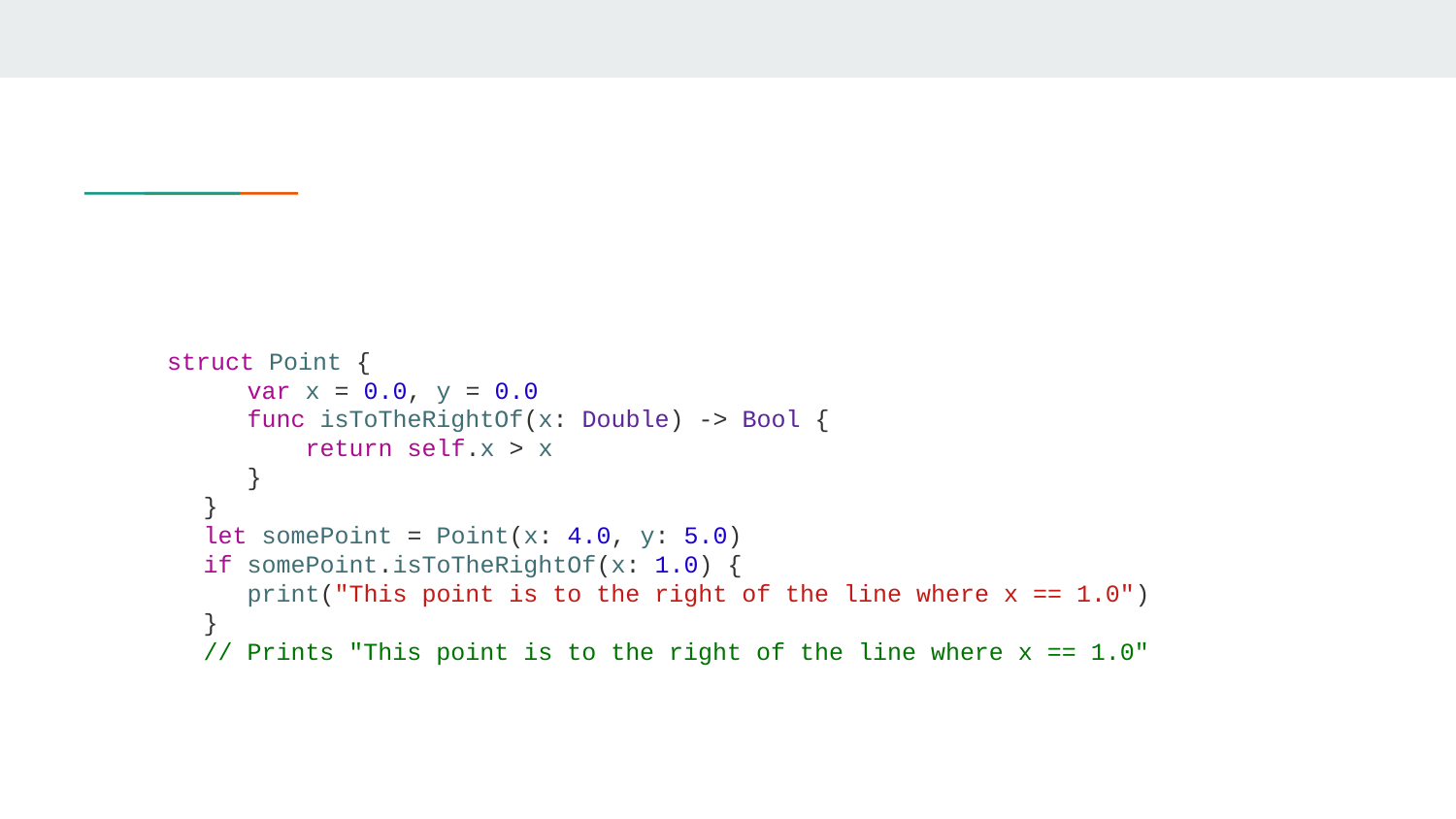

#
struct Point {
   var x = 0.0, y = 0.0
   func isToTheRightOf(x: Double) -> Bool {
       return self.x > x
   }
}
let somePoint = Point(x: 4.0, y: 5.0)
if somePoint.isToTheRightOf(x: 1.0) {
   print("This point is to the right of the line where x == 1.0")
}
// Prints "This point is to the right of the line where x == 1.0"